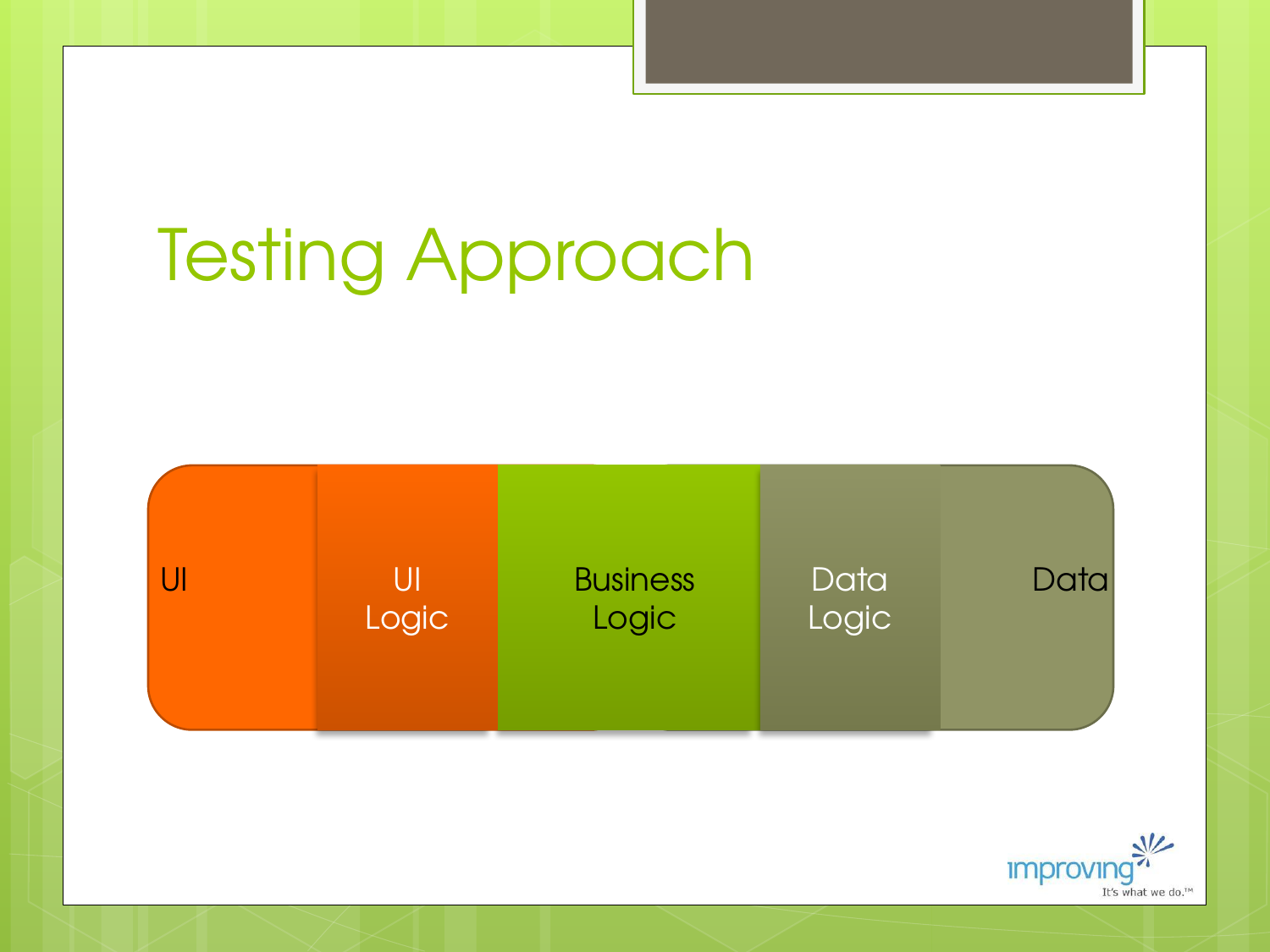

# Testing Approach

UI
Logic

Data
Logic
UI
Business Logic
Data